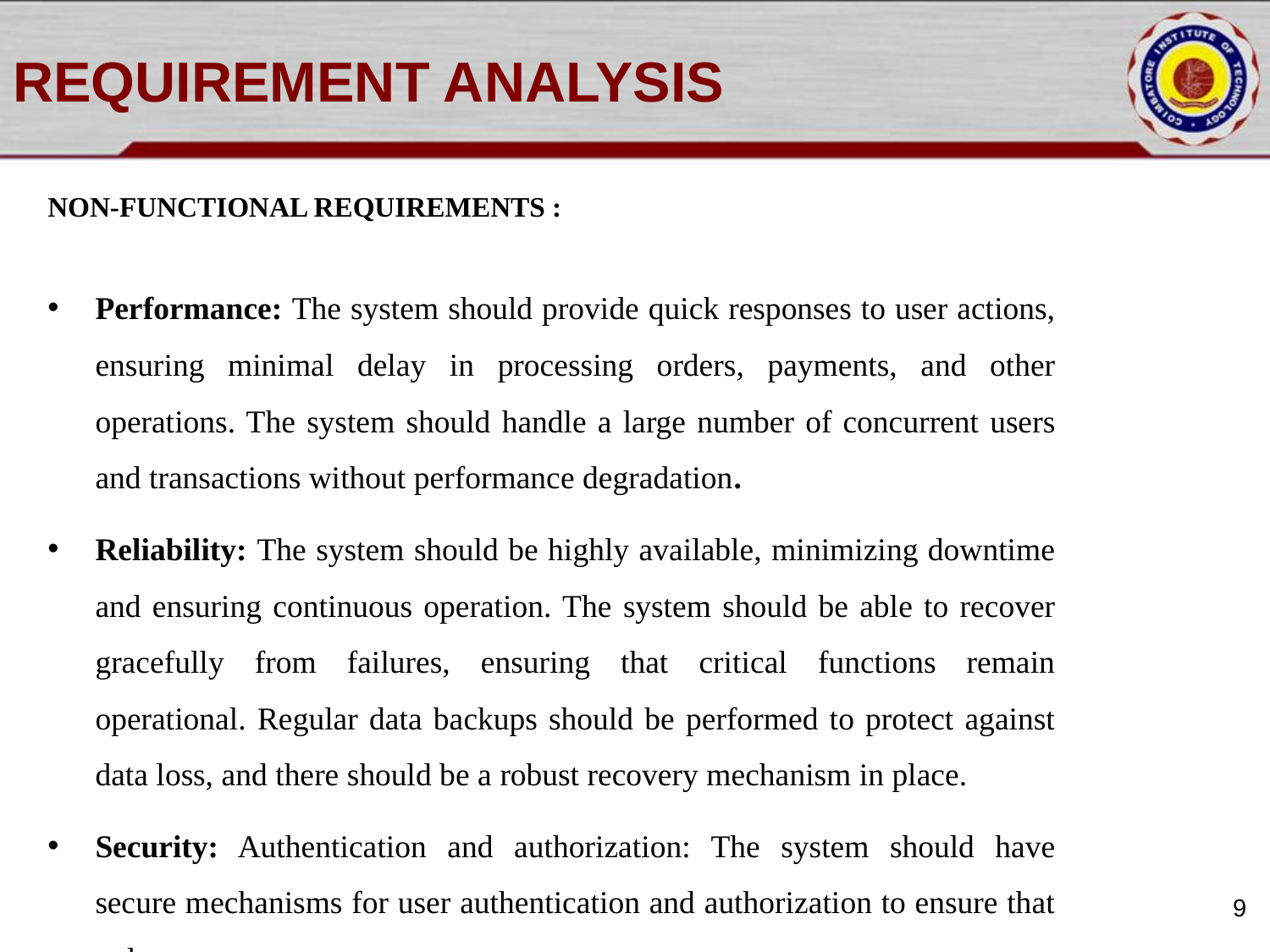

# REQUIREMENT ANALYSIS
NON-FUNCTIONAL REQUIREMENTS :

Performance: The system should provide quick responses to user actions, ensuring minimal delay in processing orders, payments, and other operations. The system should handle a large number of concurrent users and transactions without performance degradation.
Reliability: The system should be highly available, minimizing downtime and ensuring continuous operation. The system should be able to recover gracefully from failures, ensuring that critical functions remain operational. Regular data backups should be performed to protect against data loss, and there should be a robust recovery mechanism in place.
Security: Authentication and authorization: The system should have secure mechanisms for user authentication and authorization to ensure that only
9